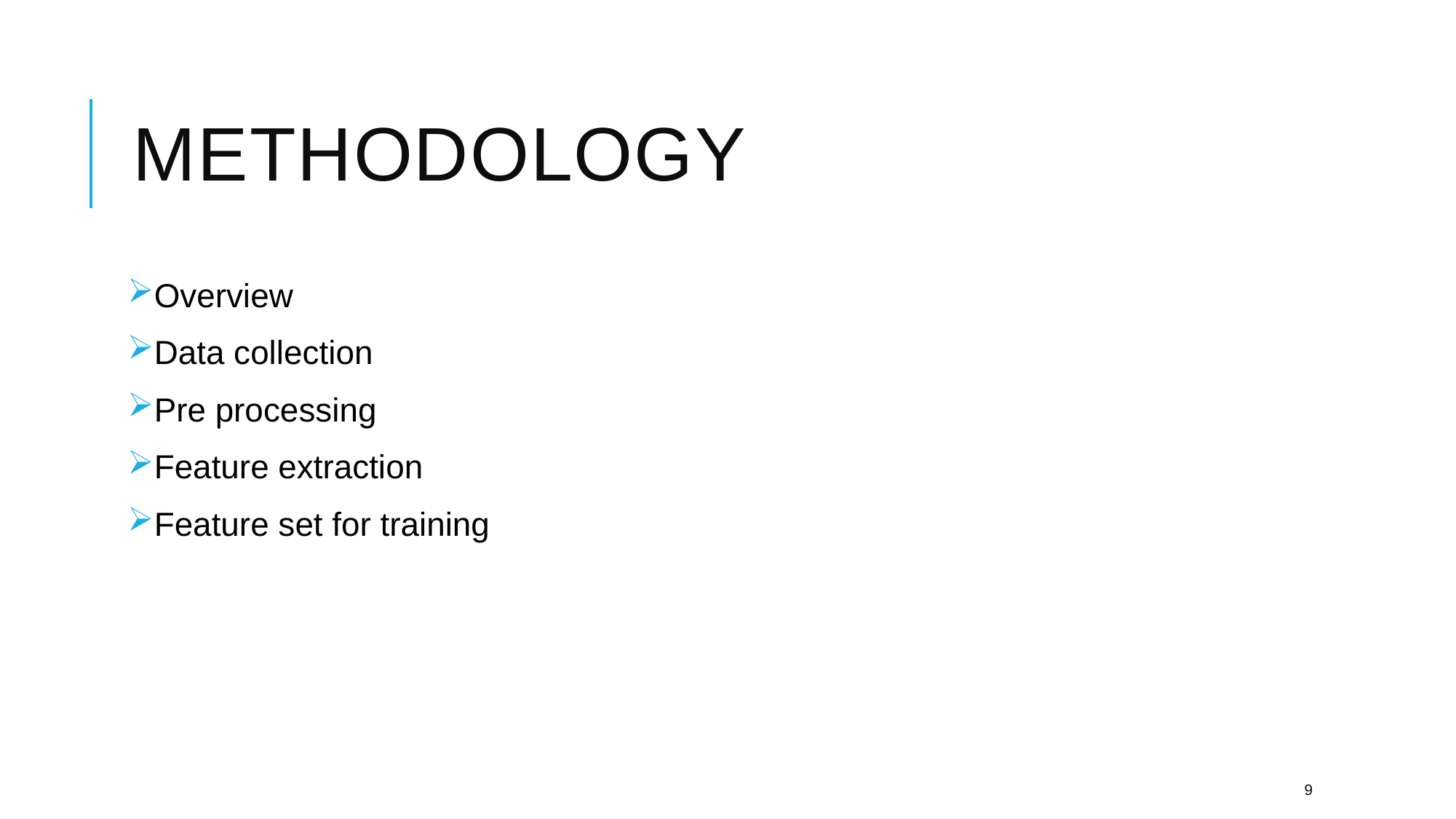

# Methodology
Overview
Data collection
Pre processing
Feature extraction
Feature set for training
9